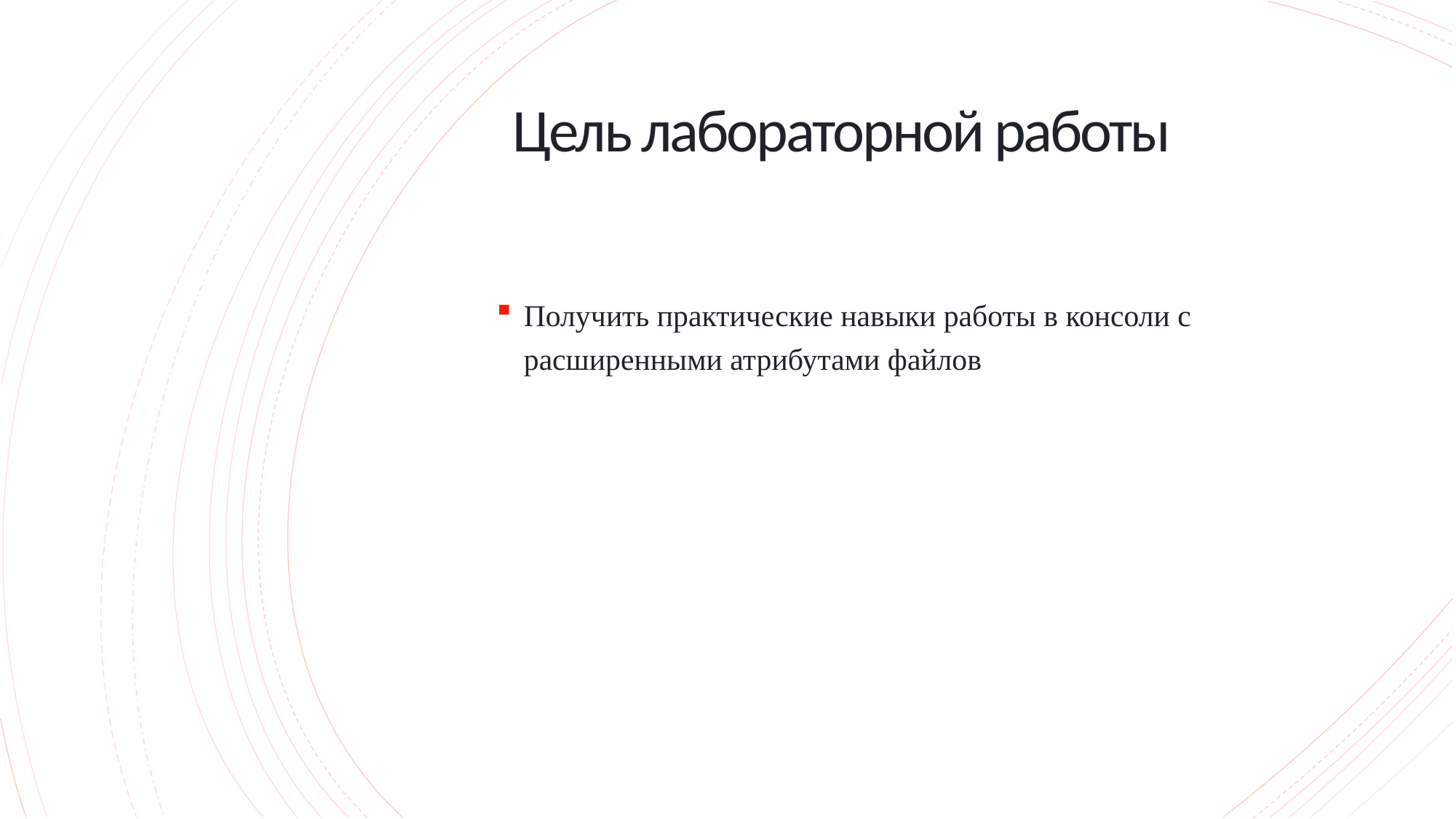

# Цель лабораторной работы

Получить практические навыки работы в консоли с расширенными атрибутами файлов